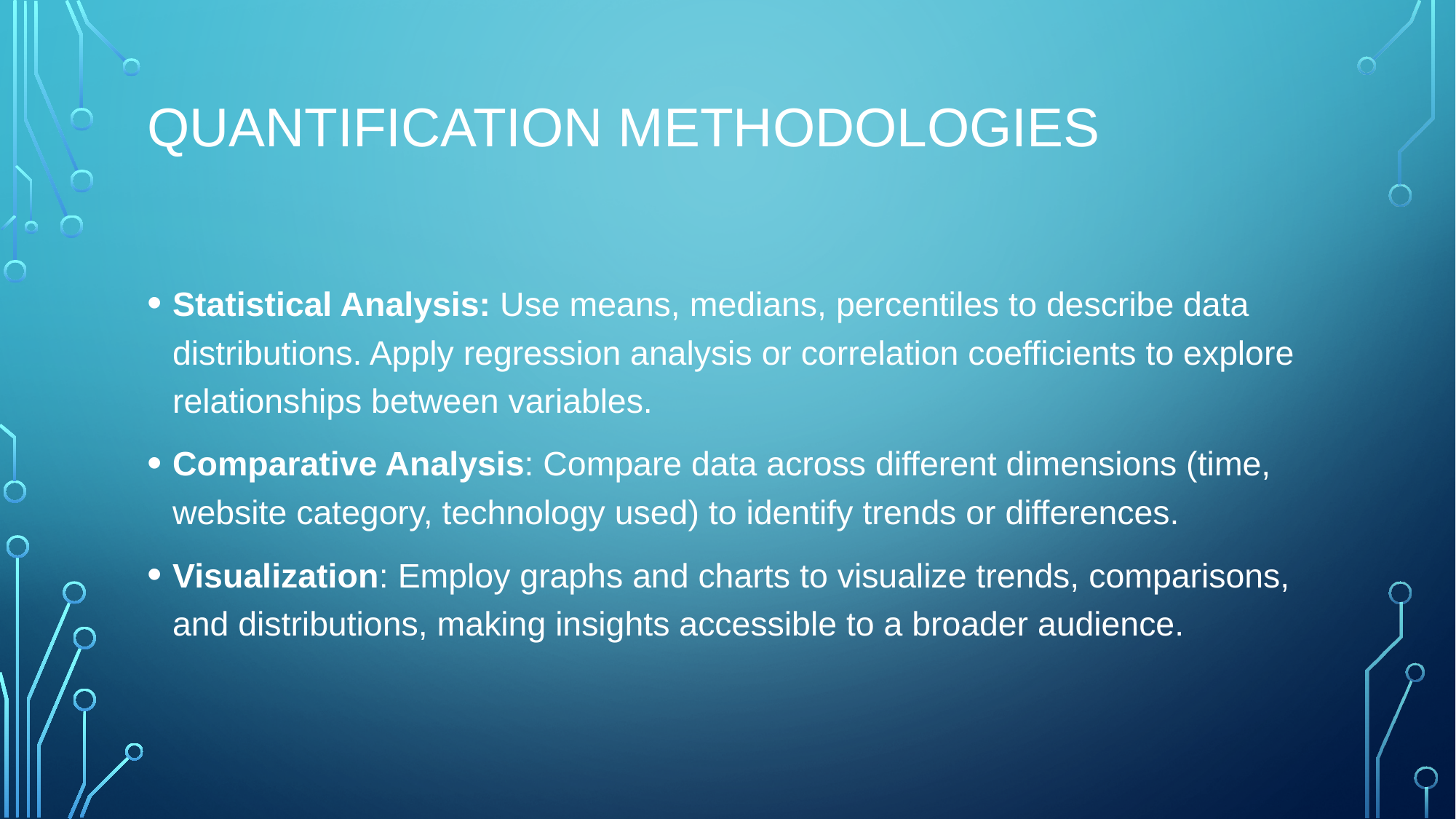

# Quantification Methodologies
Statistical Analysis: Use means, medians, percentiles to describe data distributions. Apply regression analysis or correlation coefficients to explore relationships between variables.
Comparative Analysis: Compare data across different dimensions (time, website category, technology used) to identify trends or differences.
Visualization: Employ graphs and charts to visualize trends, comparisons, and distributions, making insights accessible to a broader audience.